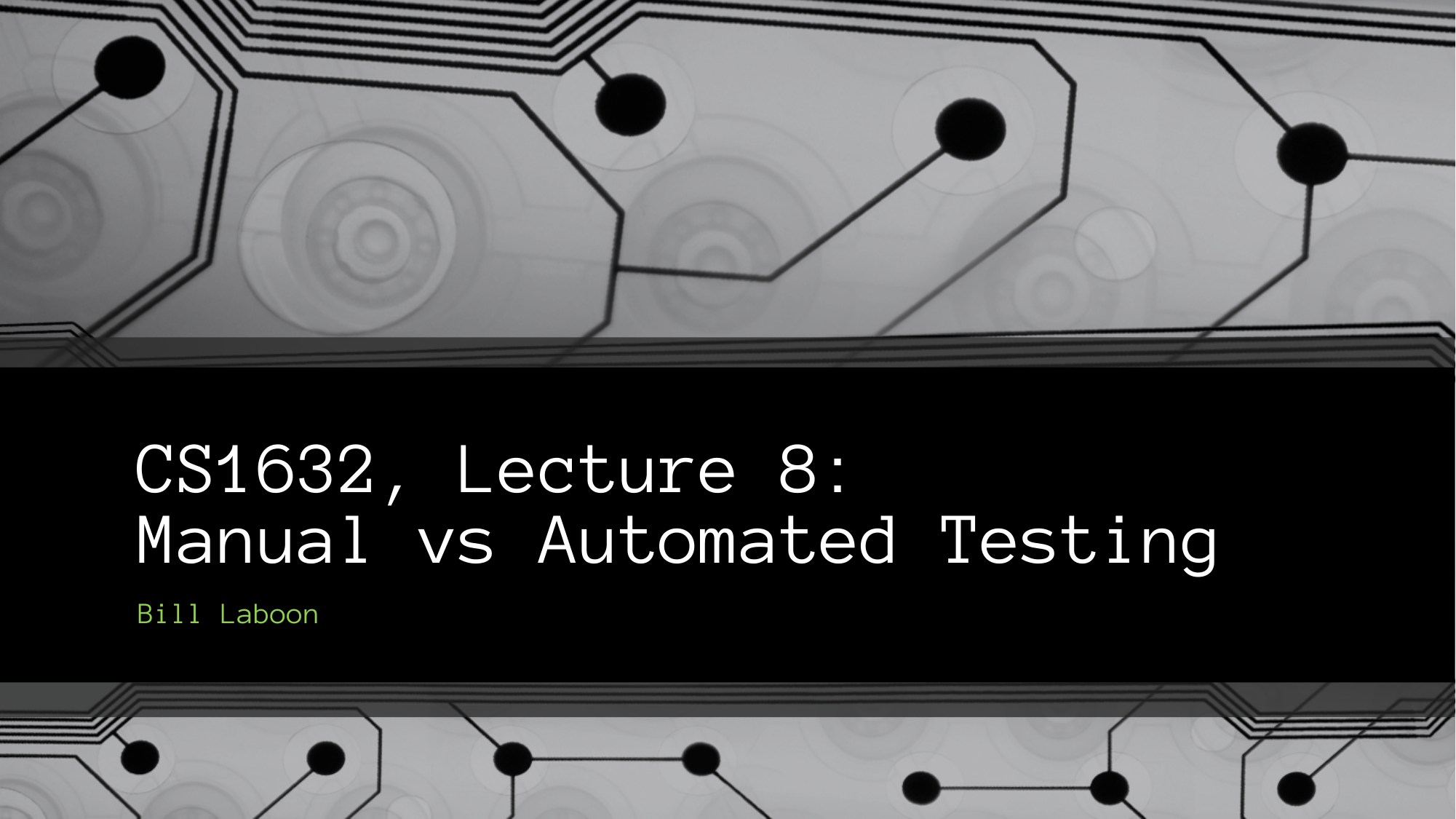

# CS1632, Lecture 8: Manual vs Automated Testing
Bill Laboon